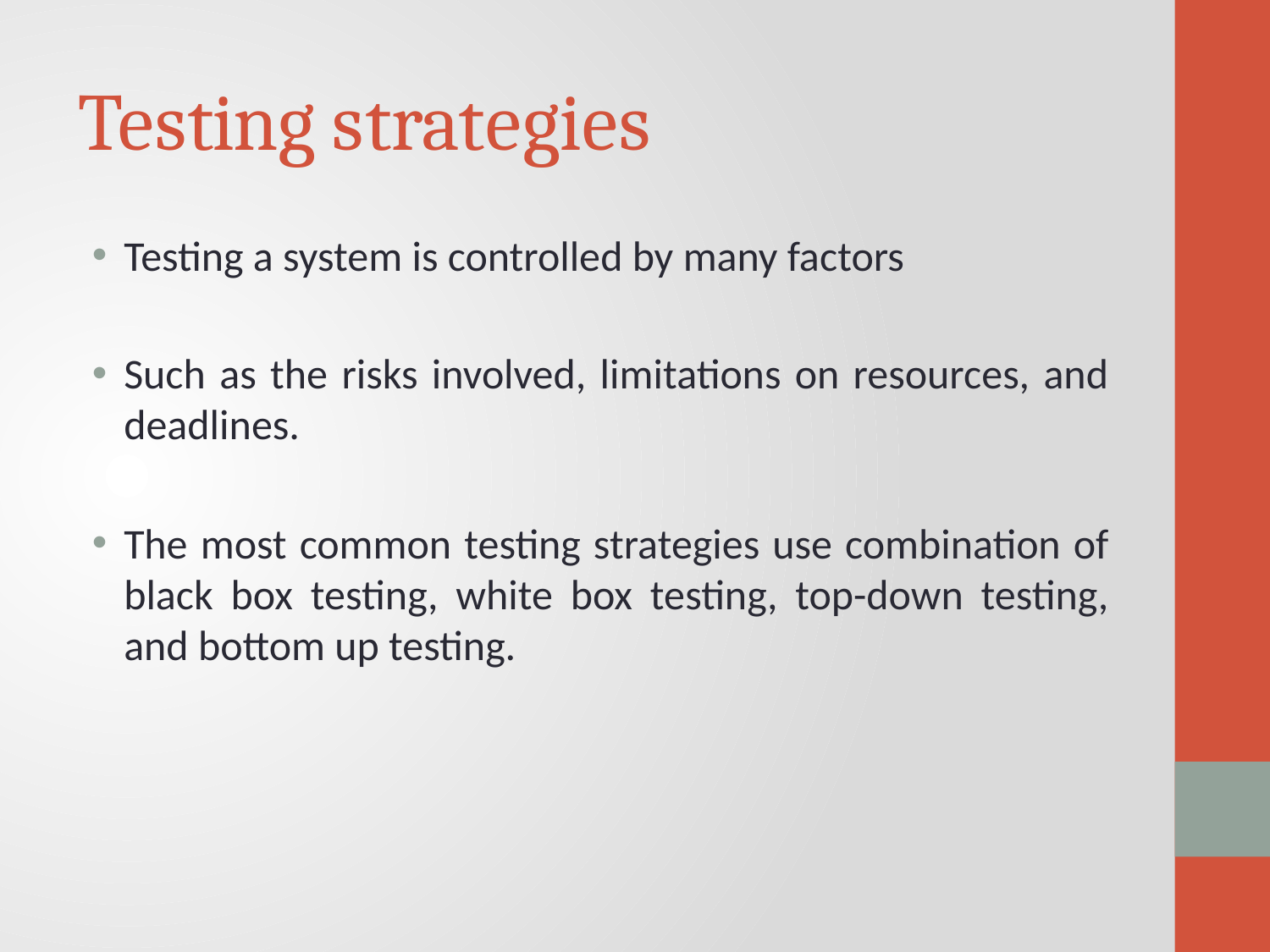

# Testing strategies
Testing a system is controlled by many factors

Such as the risks involved, limitations on resources, and deadlines.

The most common testing strategies use combination of black box testing, white box testing, top-down testing, and bottom up testing.